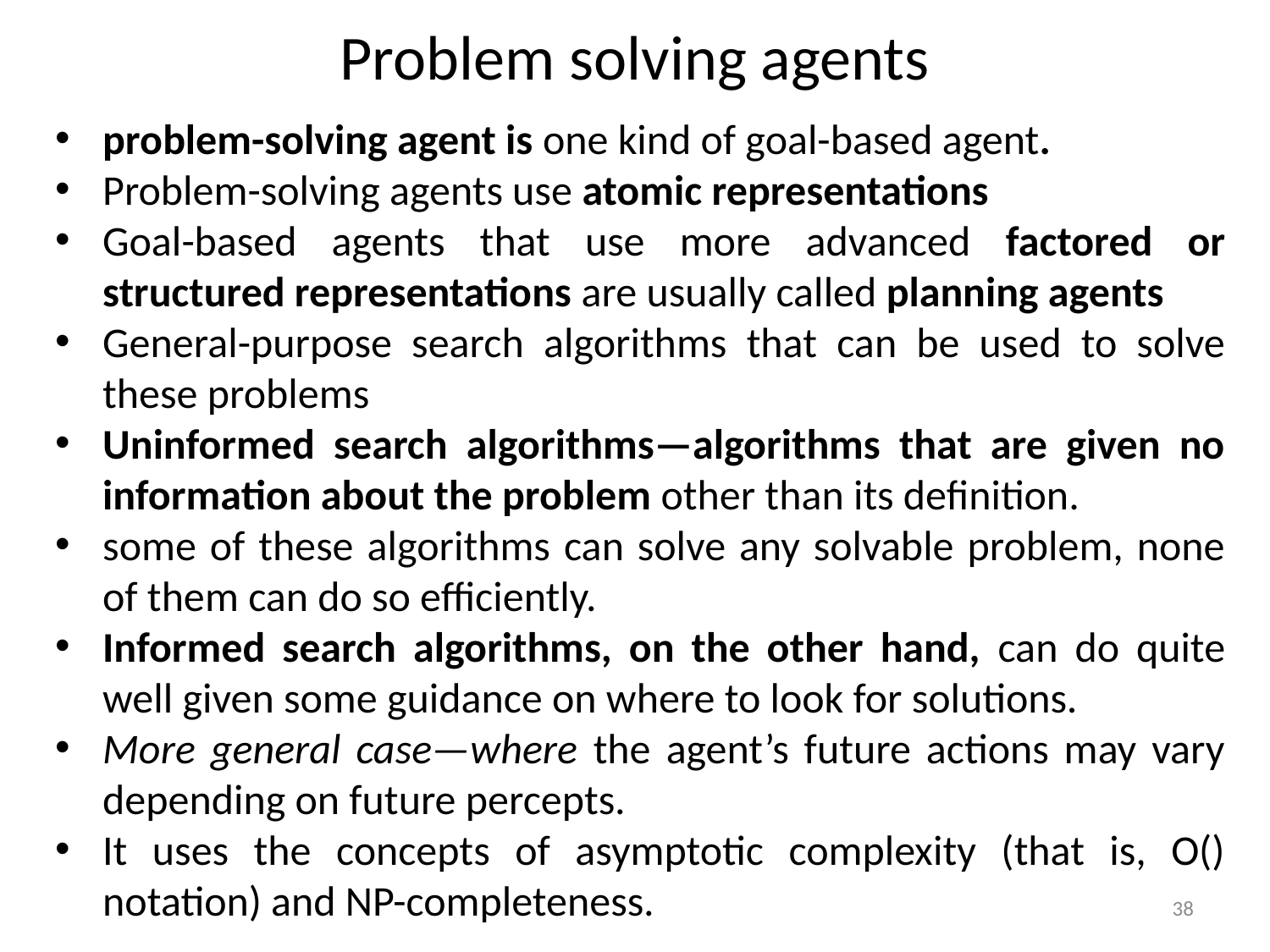

# Problem solving agents
problem-solving agent is one kind of goal-based agent.
Problem-solving agents use atomic representations
Goal-based agents that use more advanced factored or structured representations are usually called planning agents
General-purpose search algorithms that can be used to solve these problems
Uninformed search algorithms—algorithms that are given no information about the problem other than its definition.
some of these algorithms can solve any solvable problem, none of them can do so efficiently.
Informed search algorithms, on the other hand, can do quite well given some guidance on where to look for solutions.
More general case—where the agent’s future actions may vary depending on future percepts.
It uses the concepts of asymptotic complexity (that is, O() notation) and NP-completeness.
38